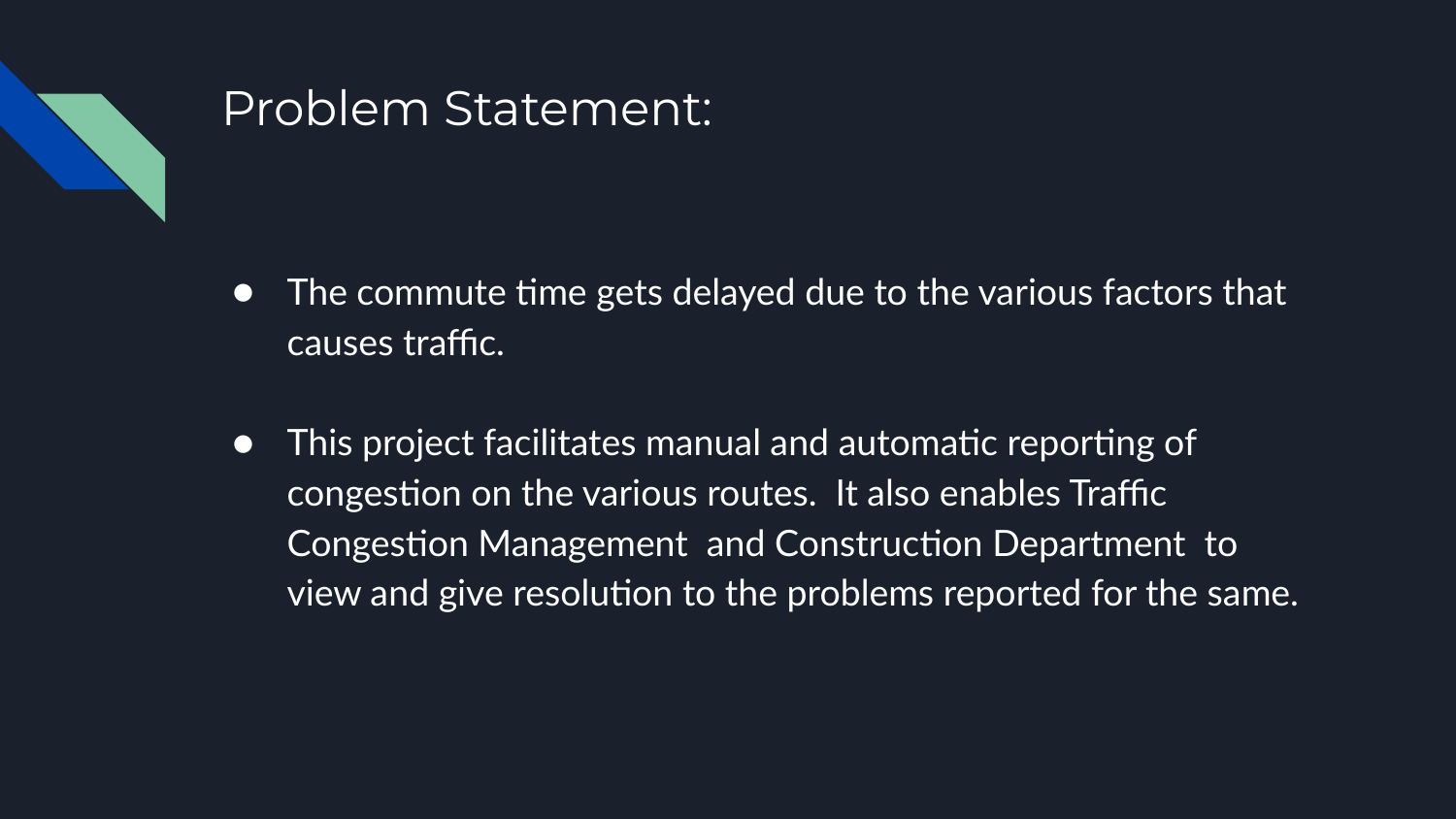

# Problem Statement:

The commute time gets delayed due to the various factors that causes traffic.

This project facilitates manual and automatic reporting of congestion on the various routes.  It also enables Traffic Congestion Management  and Construction Department  to view and give resolution to the problems reported for the same.